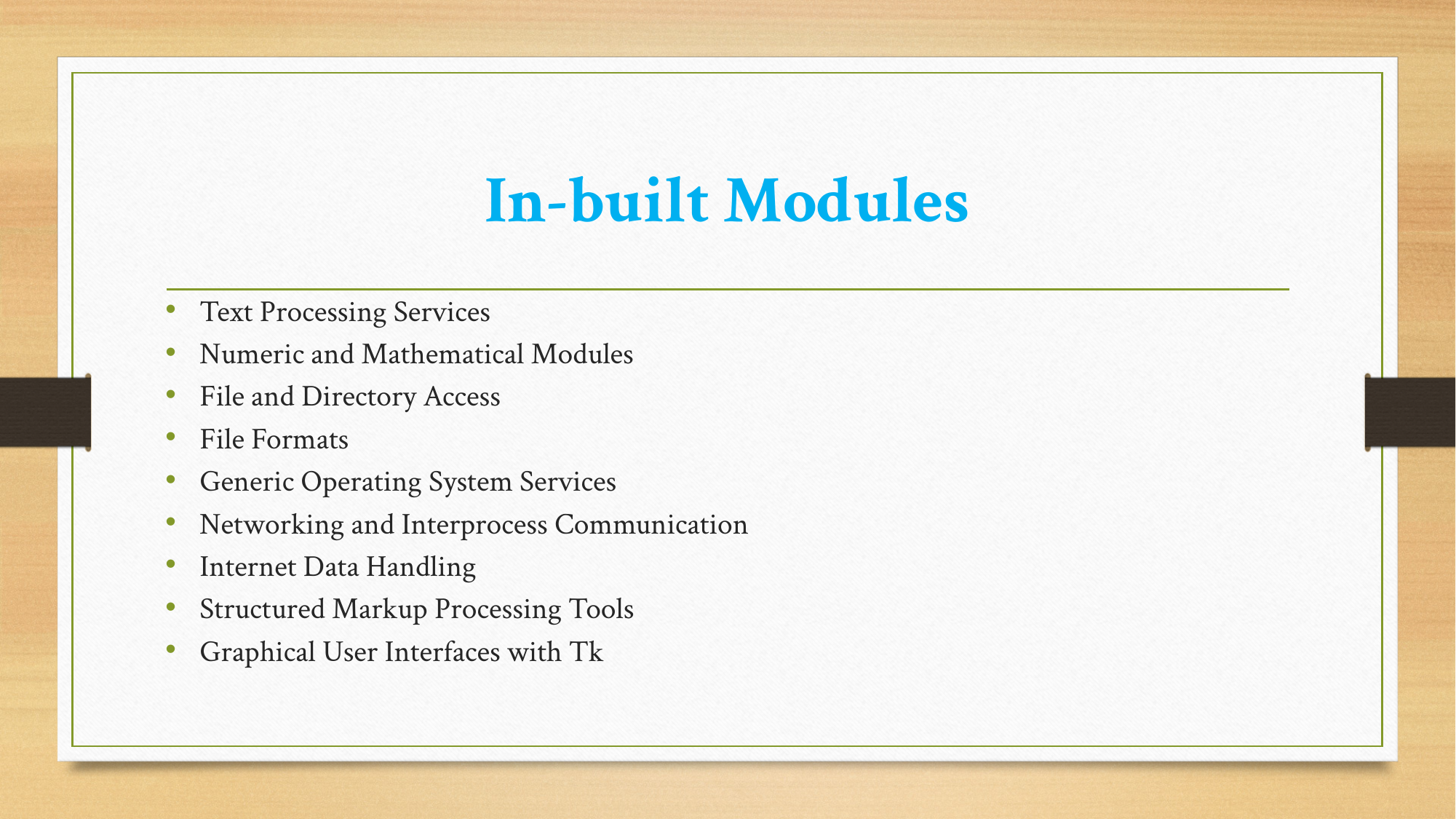

# In-built Modules
Text Processing Services
Numeric and Mathematical Modules
File and Directory Access
File Formats
Generic Operating System Services
Networking and Interprocess Communication
Internet Data Handling
Structured Markup Processing Tools
Graphical User Interfaces with Tk